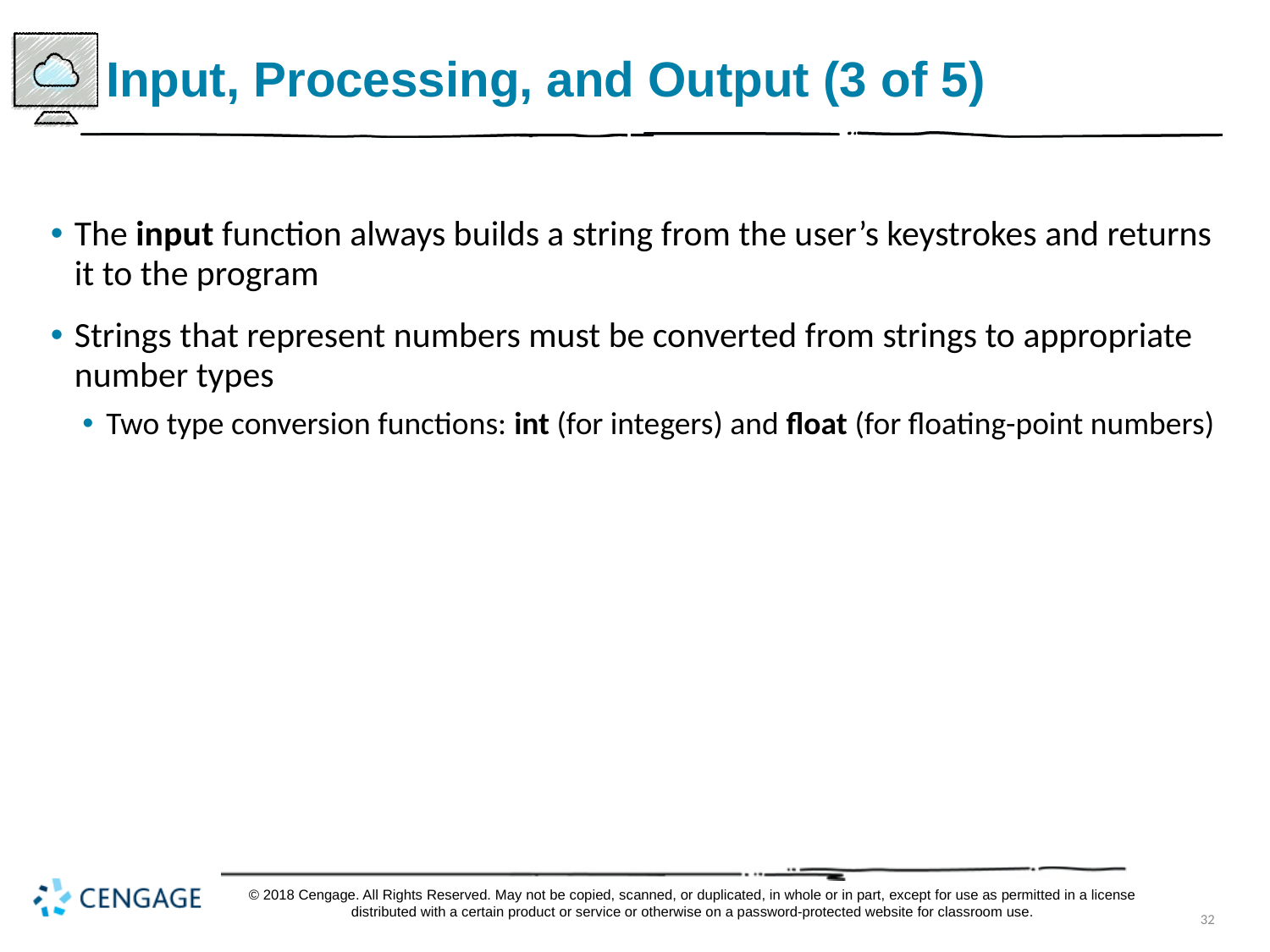

# Input, Processing, and Output (3 of 5)
The input function always builds a string from the user’s keystrokes and returns it to the program
Strings that represent numbers must be converted from strings to appropriate number types
Two type conversion functions: int (for integers) and float (for floating-point numbers)
© 2018 Cengage. All Rights Reserved. May not be copied, scanned, or duplicated, in whole or in part, except for use as permitted in a license distributed with a certain product or service or otherwise on a password-protected website for classroom use.